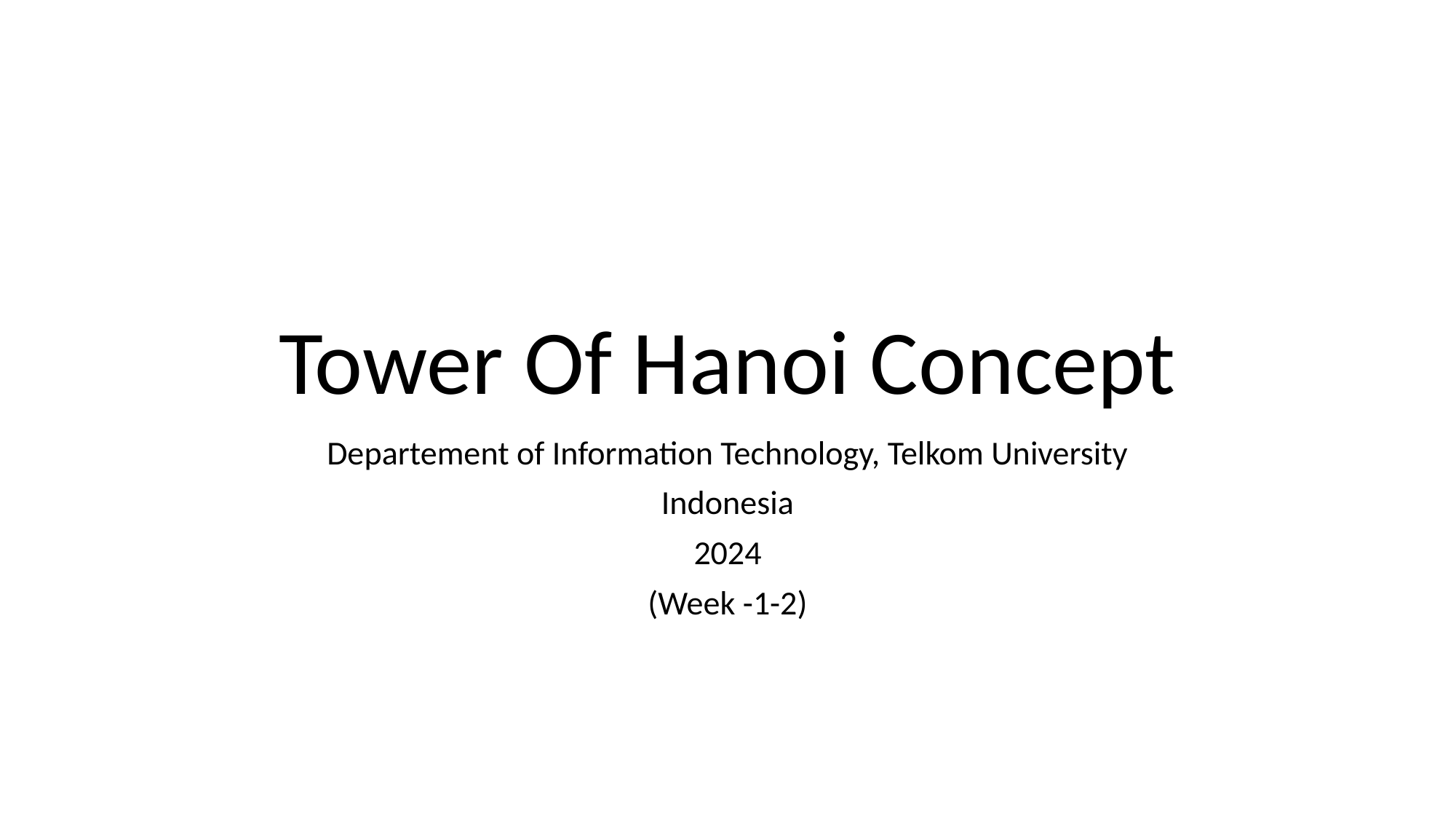

# Tower Of Hanoi Concept
Departement of Information Technology, Telkom University
Indonesia
2024
(Week -1-2)